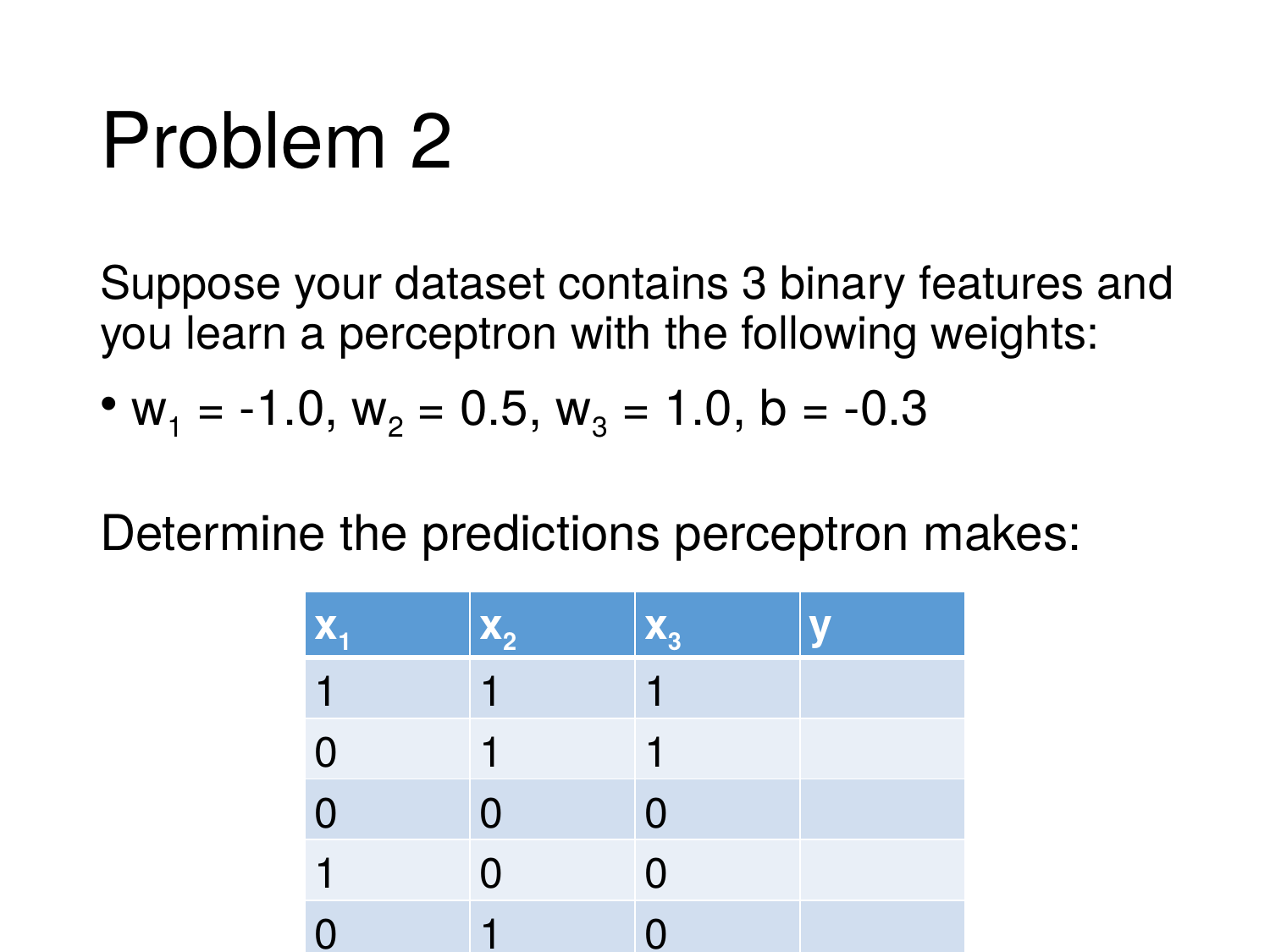

# Problem 2
Suppose your dataset contains 3 binary features and you learn a perceptron with the following weights:
w1 = -1.0, w2 = 0.5, w3 = 1.0, b = -0.3
Determine the predictions perceptron makes:

| x1 | x2 | x3 | y |
| --- | --- | --- | --- |
| 1 | 1 | 1 |  |
| 0 | 1 | 1 |  |
| 0 | 0 | 0 |  |
| 1 | 0 | 0 |  |
| 0 | 1 | 0 |  |